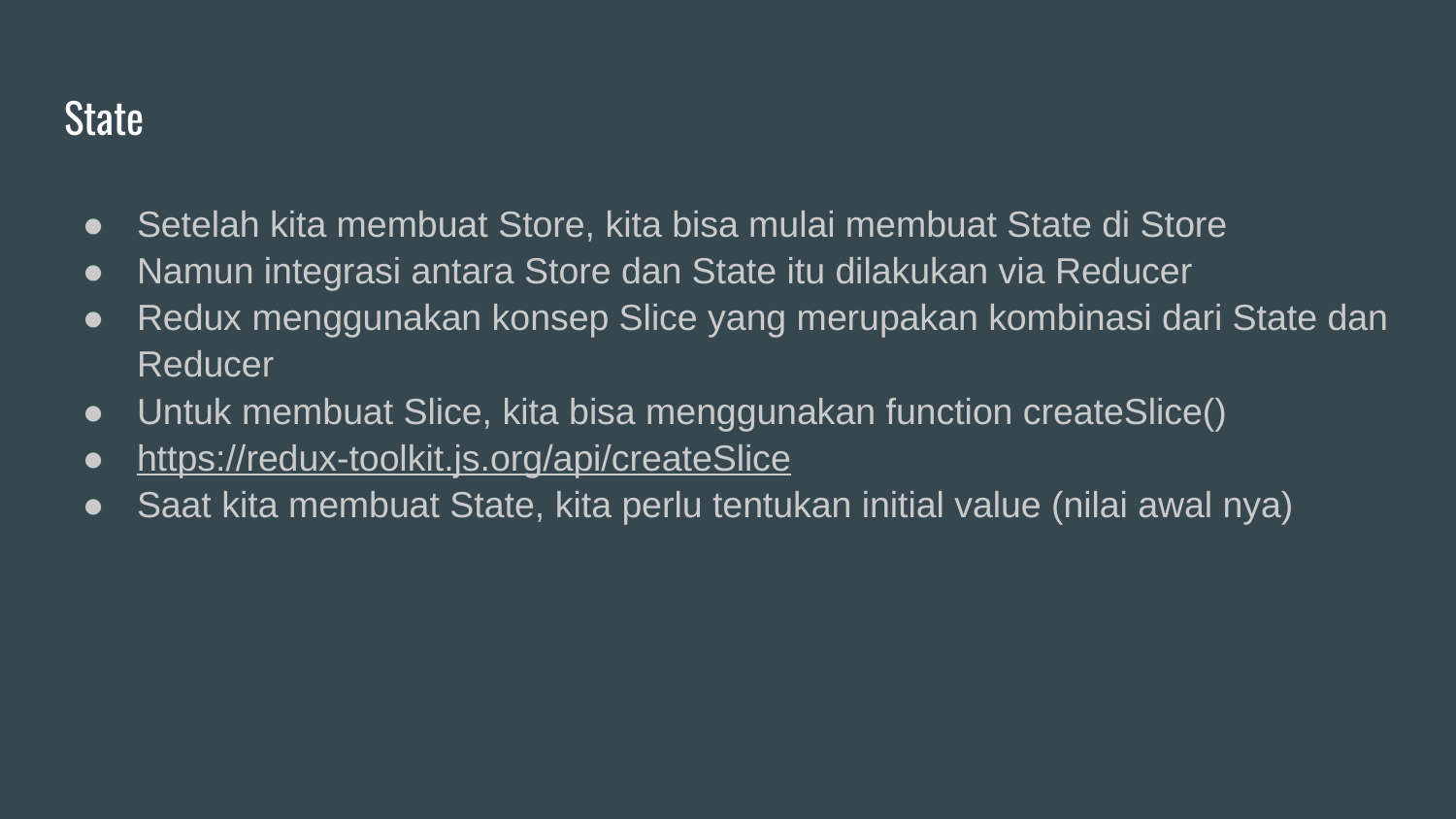

# State
Setelah kita membuat Store, kita bisa mulai membuat State di Store
Namun integrasi antara Store dan State itu dilakukan via Reducer
Redux menggunakan konsep Slice yang merupakan kombinasi dari State dan Reducer
Untuk membuat Slice, kita bisa menggunakan function createSlice()
https://redux-toolkit.js.org/api/createSlice
Saat kita membuat State, kita perlu tentukan initial value (nilai awal nya)